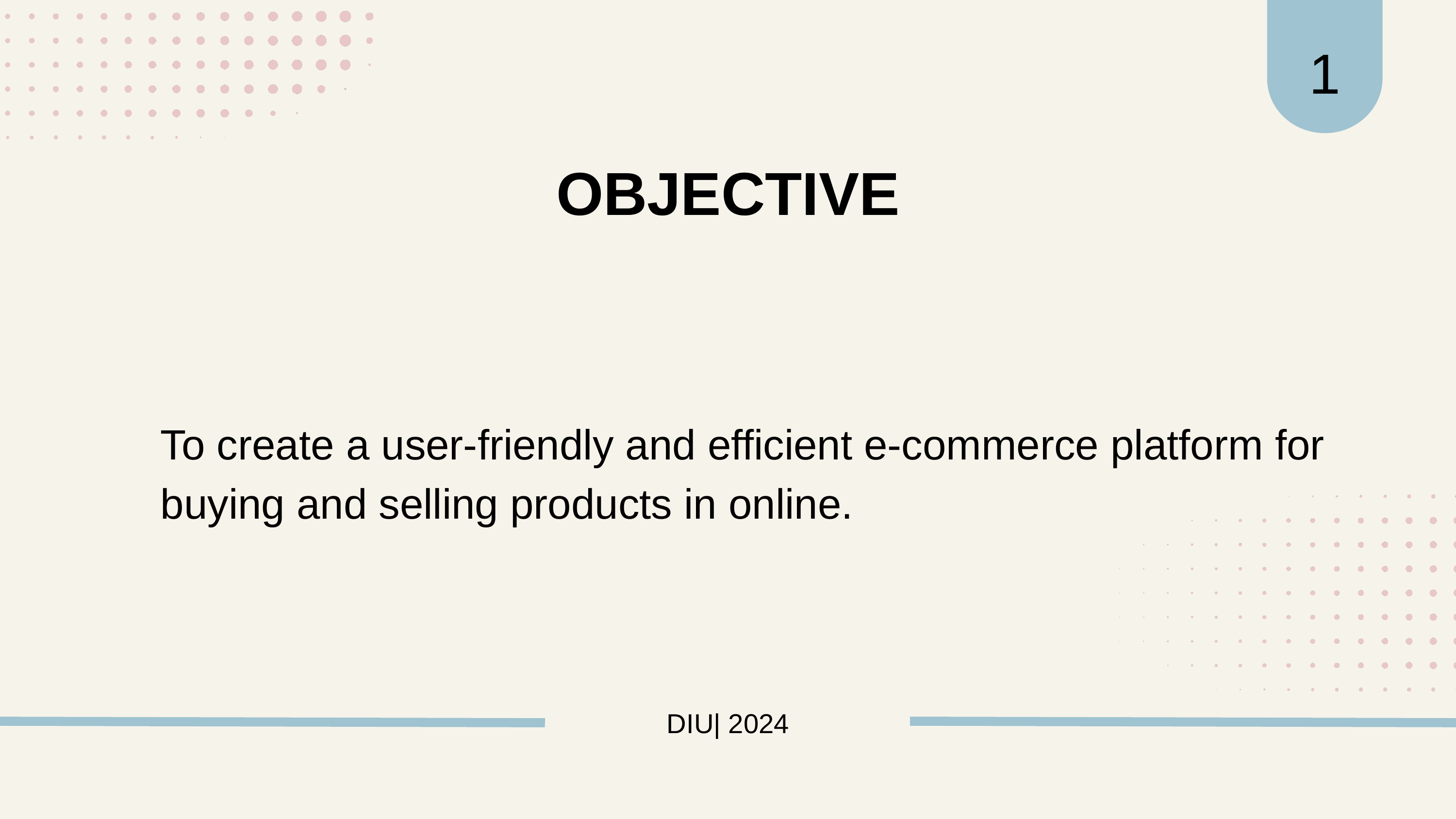

1

OBJECTIVE
To create a user-friendly and efficient e-commerce platform for buying and selling products in online.

DIU| 2024